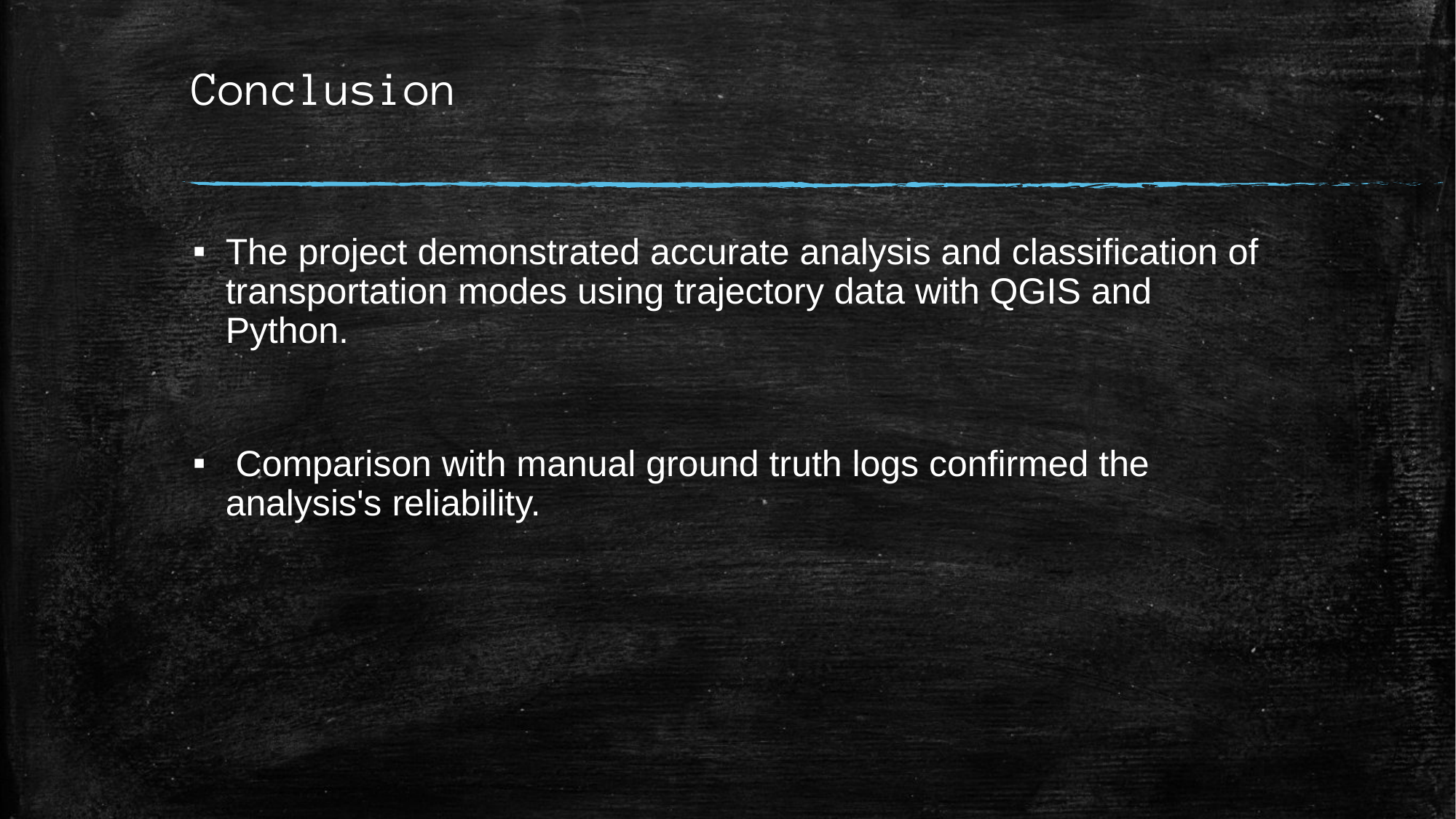

# Conclusion
The project demonstrated accurate analysis and classification of transportation modes using trajectory data with QGIS and Python.

 Comparison with manual ground truth logs confirmed the analysis's reliability.